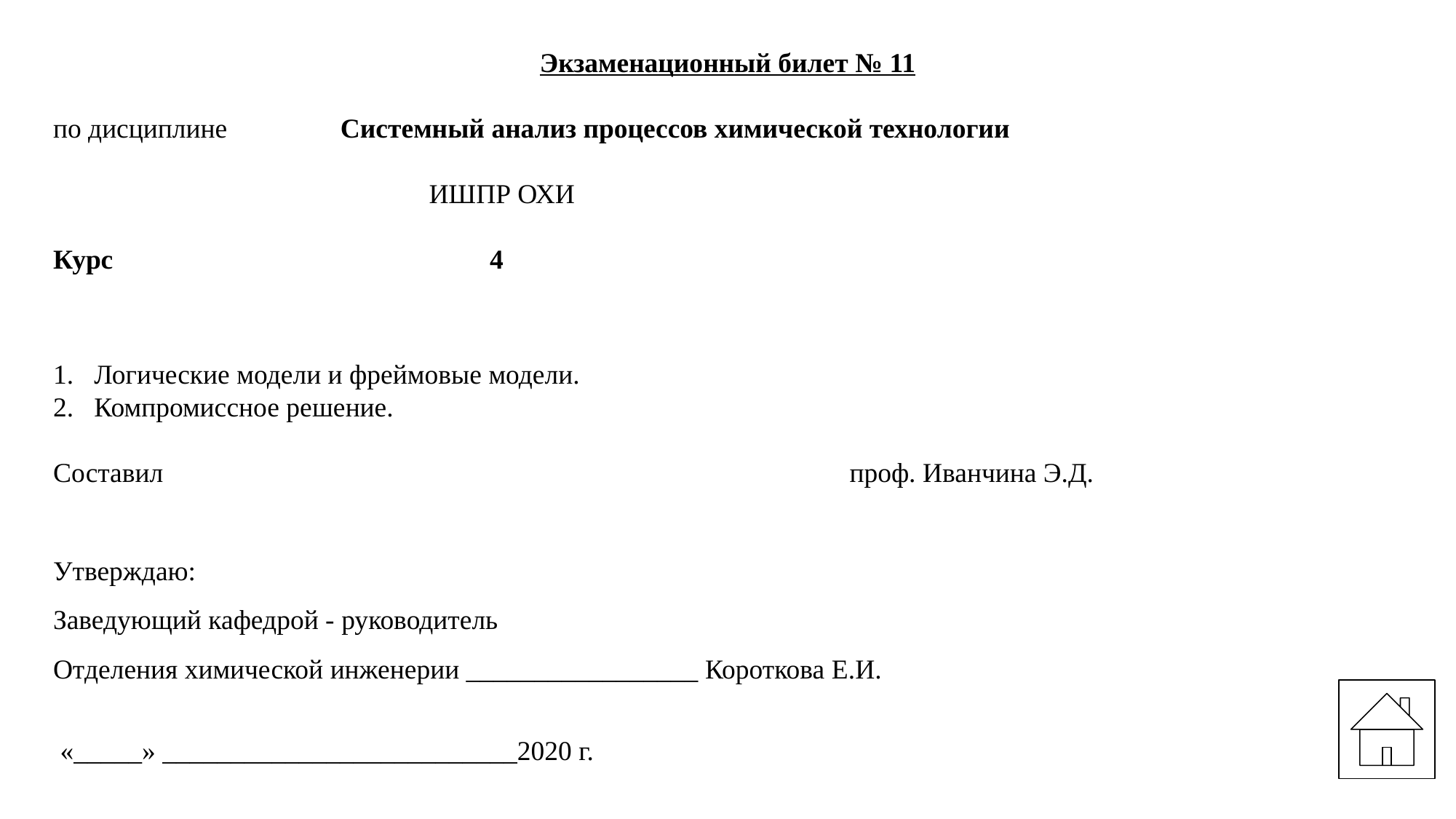

Экзаменационный билет № 11

по дисциплине	          Системный анализ процессов химической технологии

		       ИШПР ОХИ

Курс			4

Логические модели и фреймовые модели.
Компромиссное решение.

Составил							проф. Иванчина Э.Д.

Утверждаю:
Заведующий кафедрой - руководитель
Отделения химической инженерии _________________ Короткова Е.И.

 «_____» __________________________2020 г.